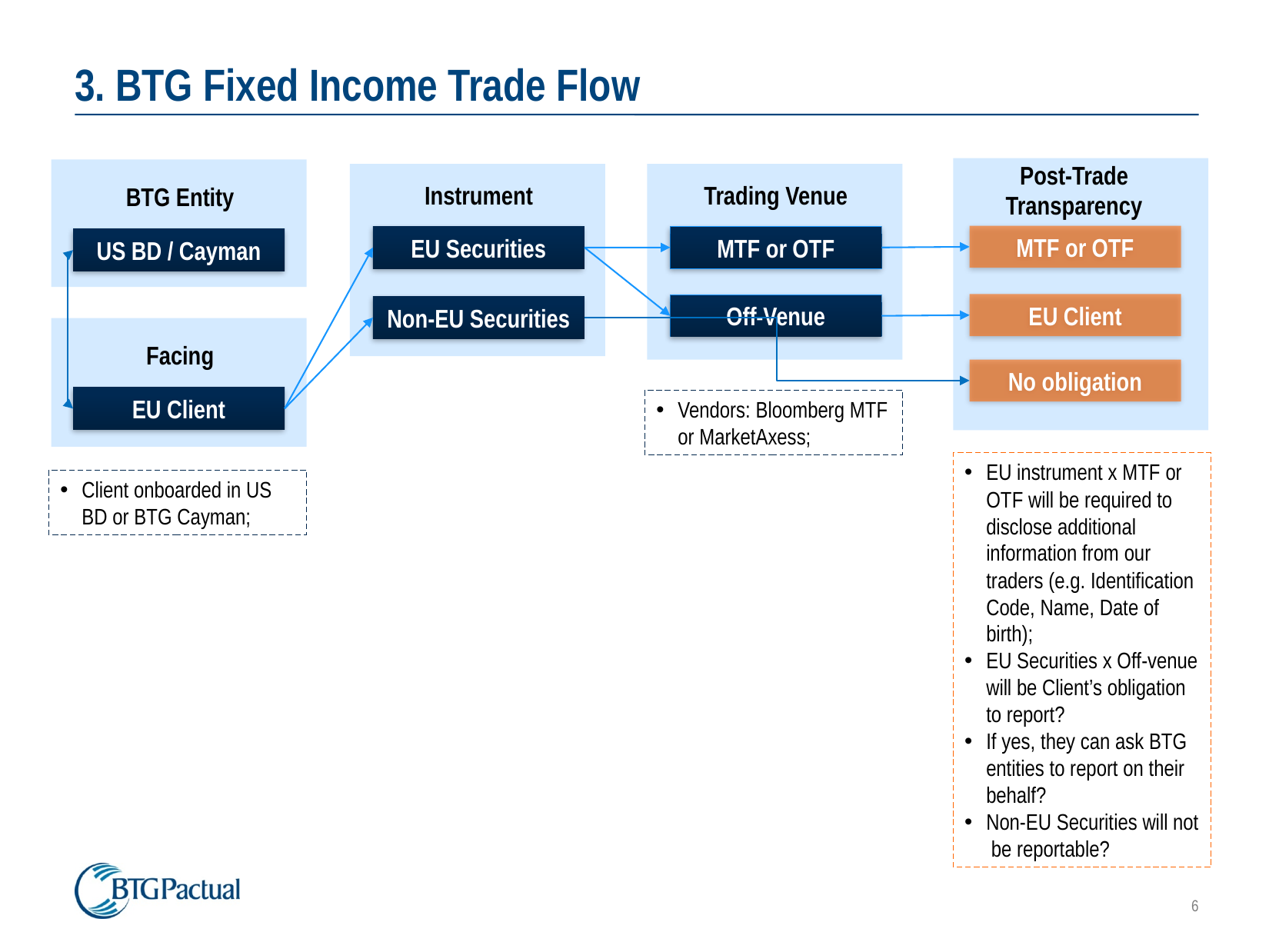

# 3. BTG Fixed Income Trade Flow
Post-Trade Transparency

Instrument
Trading Venue
BTG Entity
MTF or OTF
EU Securities
MTF or OTF
US BD / Cayman
EU Client
Off-Venue
Non-EU Securities

Facing
No obligation
EU Client
Vendors: Bloomberg MTF or MarketAxess;
EU instrument x MTF or OTF will be required to disclose additional information from our traders (e.g. Identification Code, Name, Date of birth);
EU Securities x Off-venue will be Client’s obligation to report?
If yes, they can ask BTG entities to report on their behalf?
Non-EU Securities will not  be reportable?
Client onboarded in US BD or BTG Cayman;